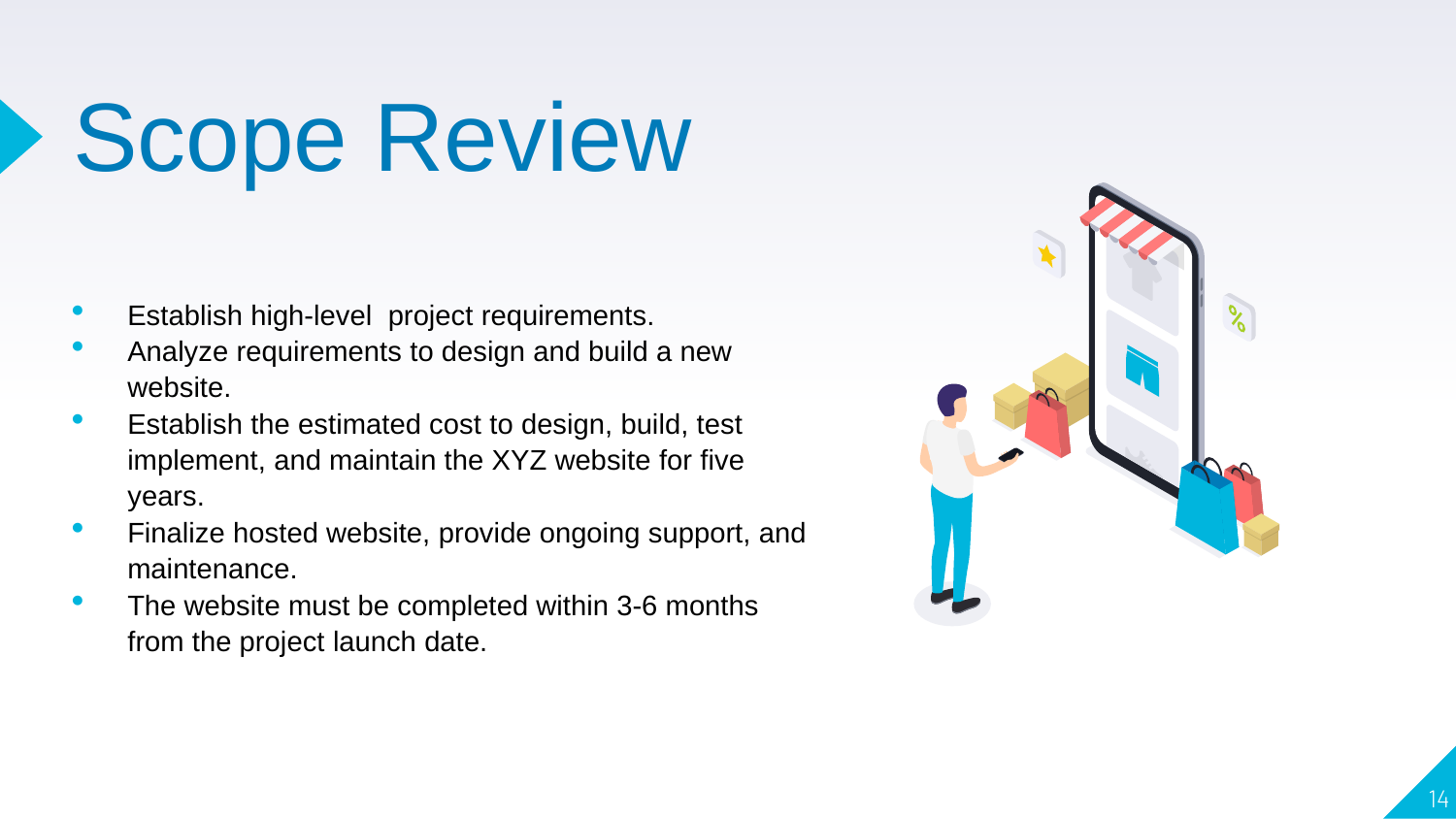

# Scope Review

Establish high-level  project requirements.
Analyze requirements to design and build a new website.
Establish the estimated cost to design, build, test implement, and maintain the XYZ website for five years.
Finalize hosted website, provide ongoing support, and maintenance.
The website must be completed within 3-6 months from the project launch date.
14